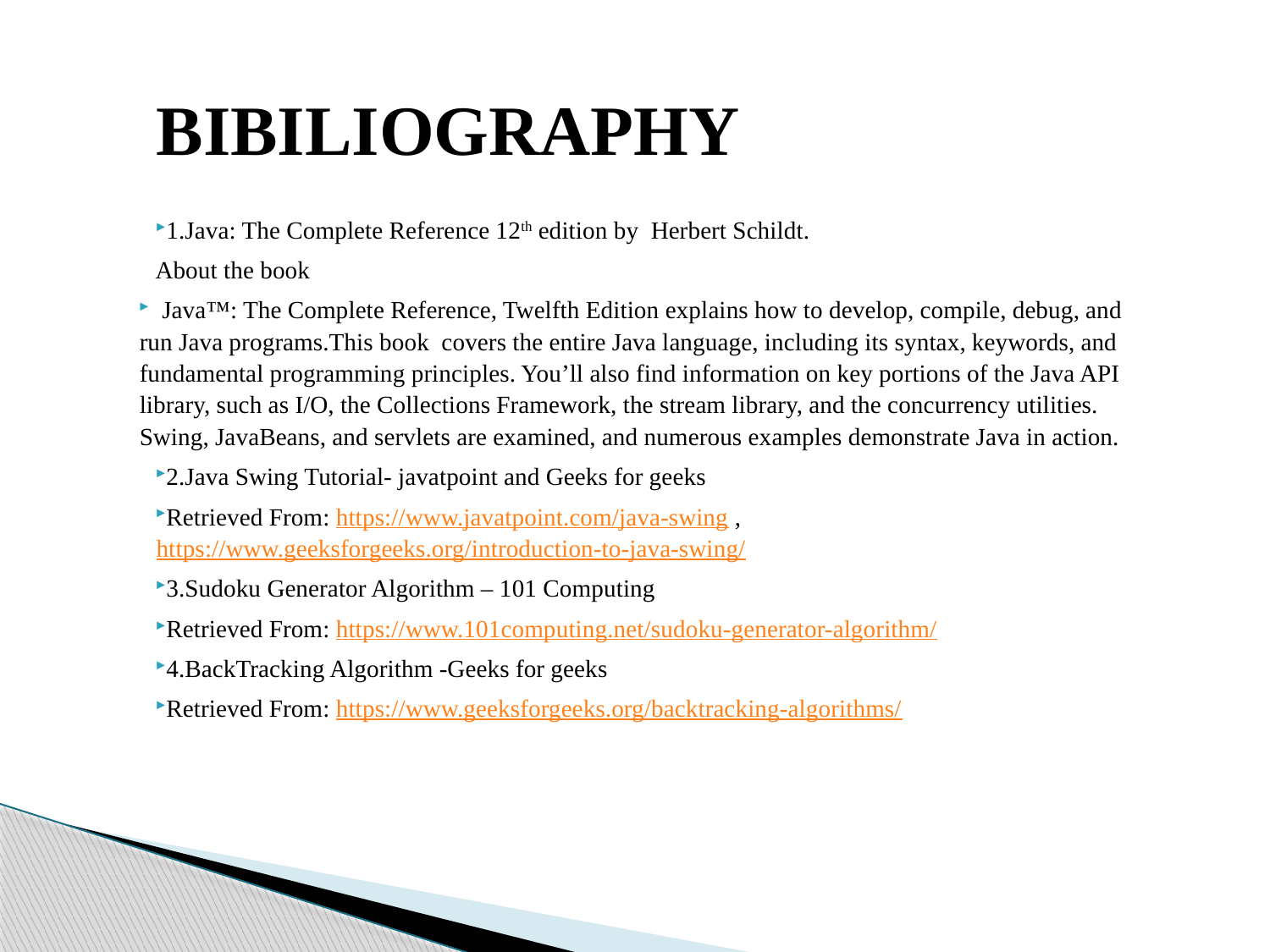

# BIBILIOGRAPHY
1.Java: The Complete Reference 12th edition by  Herbert Schildt.
About the book
  Java™: The Complete Reference, Twelfth Edition explains how to develop, compile, debug, and     run Java programs.This book  covers the entire Java language, including its syntax, keywords, and fundamental programming principles. You’ll also find information on key portions of the Java API library, such as I/O, the Collections Framework, the stream library, and the concurrency utilities. Swing, JavaBeans, and servlets are examined, and numerous examples demonstrate Java in action.
2.Java Swing Tutorial- javatpoint and Geeks for geeks
Retrieved From: https://www.javatpoint.com/java-swing , https://www.geeksforgeeks.org/introduction-to-java-swing/
3.Sudoku Generator Algorithm – 101 Computing
Retrieved From: https://www.101computing.net/sudoku-generator-algorithm/
4.BackTracking Algorithm -Geeks for geeks
Retrieved From: https://www.geeksforgeeks.org/backtracking-algorithms/